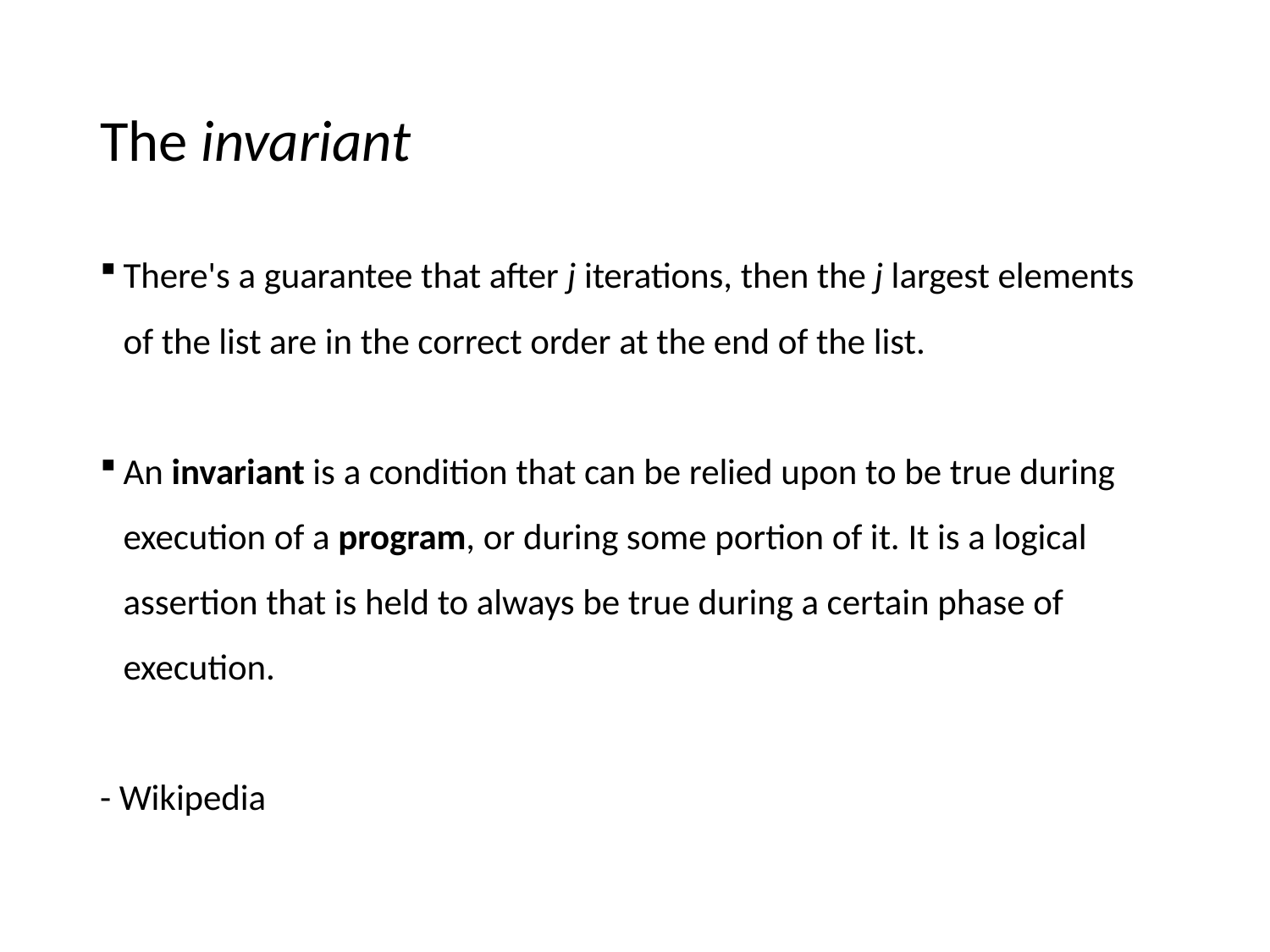

# The invariant
There's a guarantee that after j iterations, then the j largest elements of the list are in the correct order at the end of the list.

An invariant is a condition that can be relied upon to be true during execution of a program, or during some portion of it. It is a logical assertion that is held to always be true during a certain phase of execution.

- Wikipedia